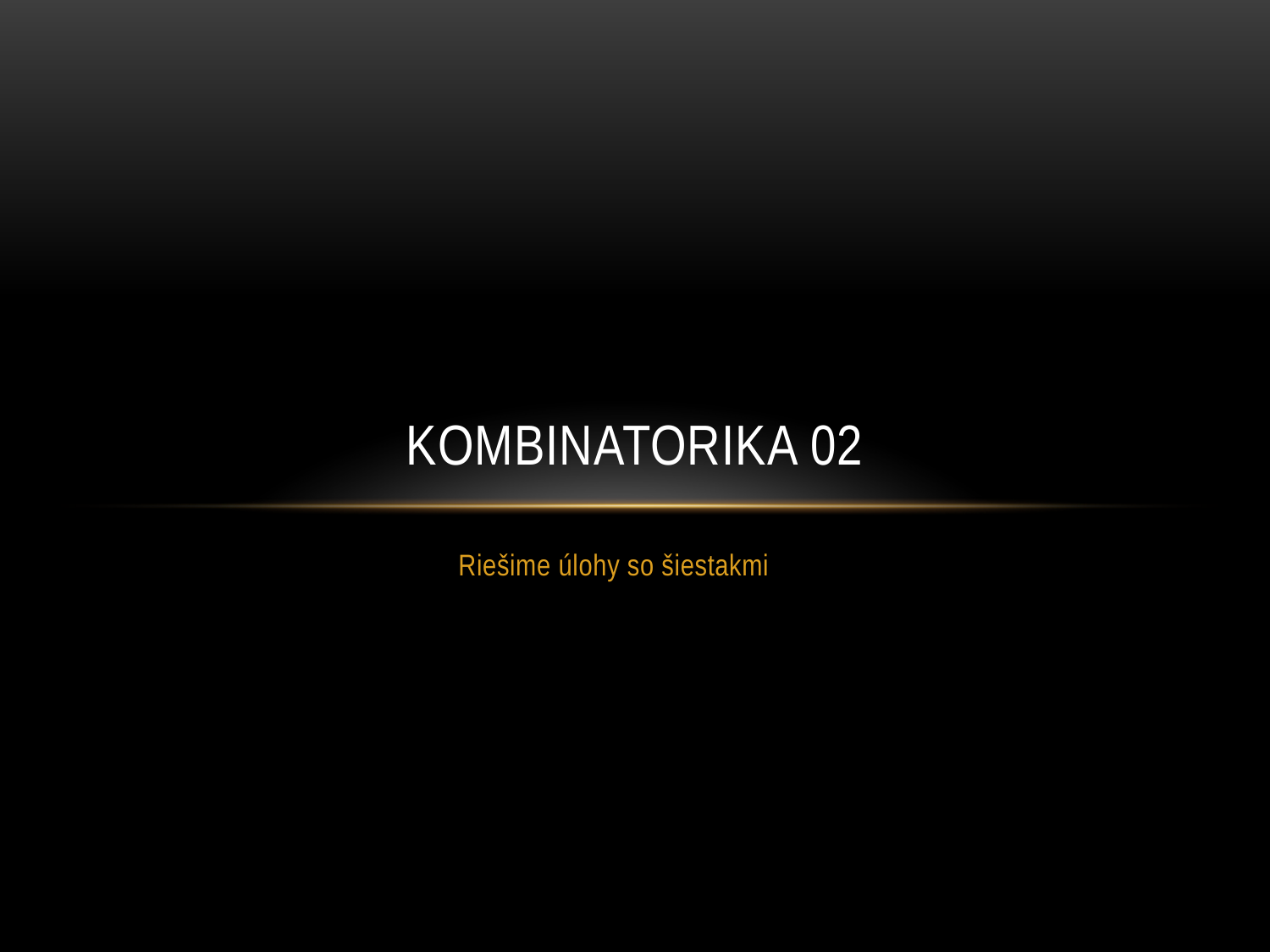

# Kombinatorika 02
Riešime úlohy so šiestakmi